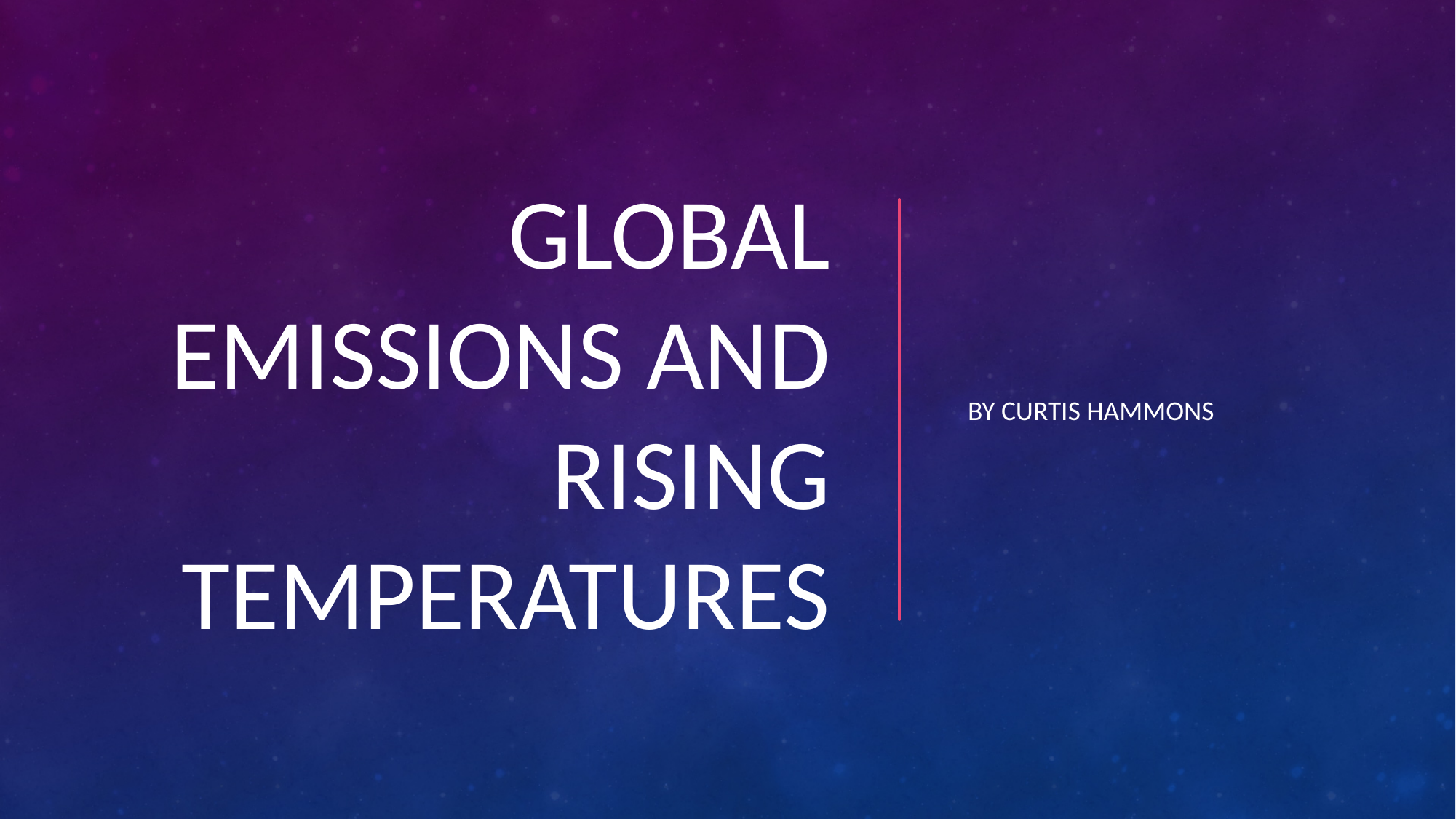

# Global Emissions and Rising Temperatures
By Curtis Hammons